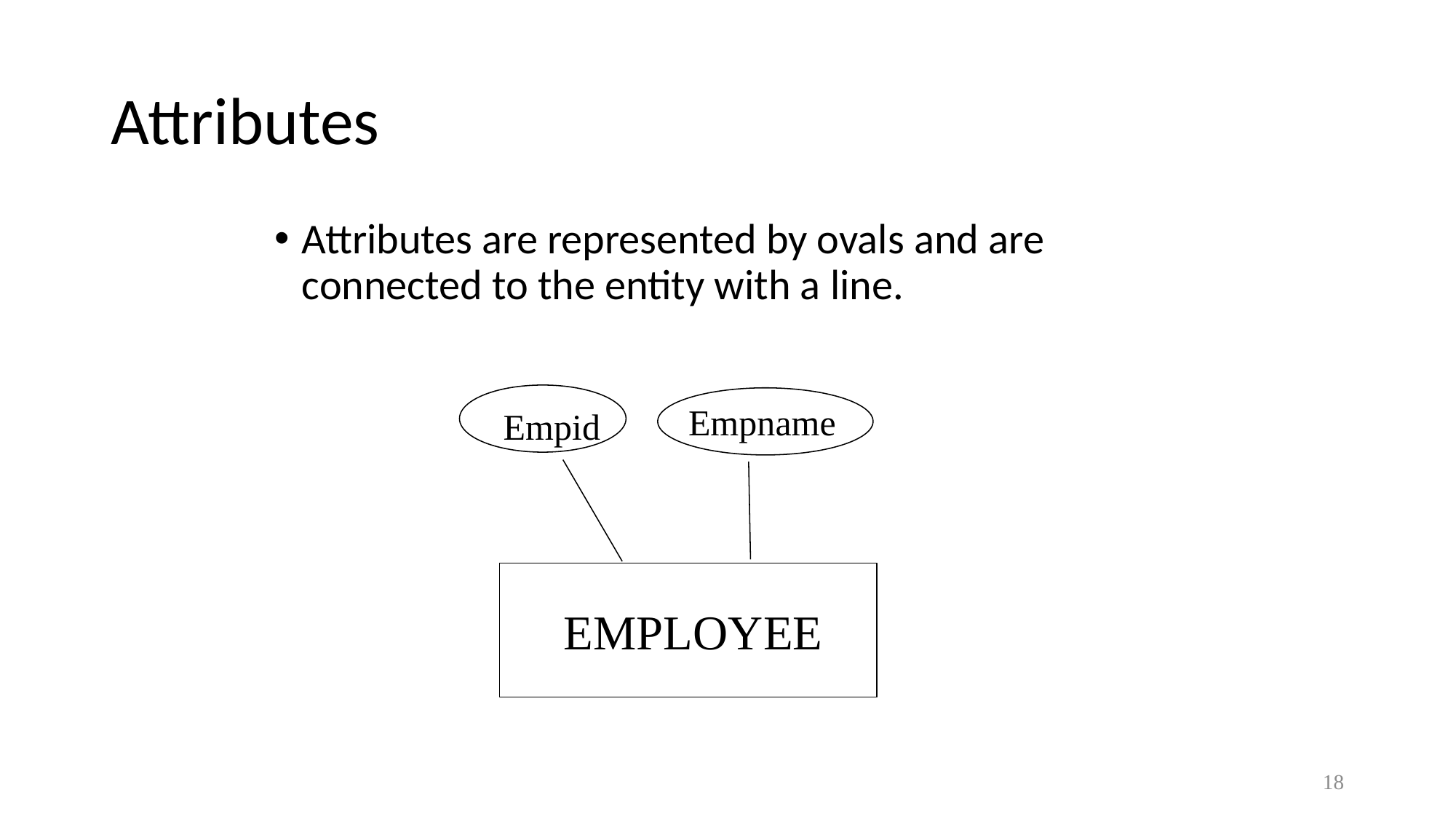

# Attributes
Attributes are represented by ovals and are connected to the entity with a line.

Empname
Empid

EMPLOYEE
18